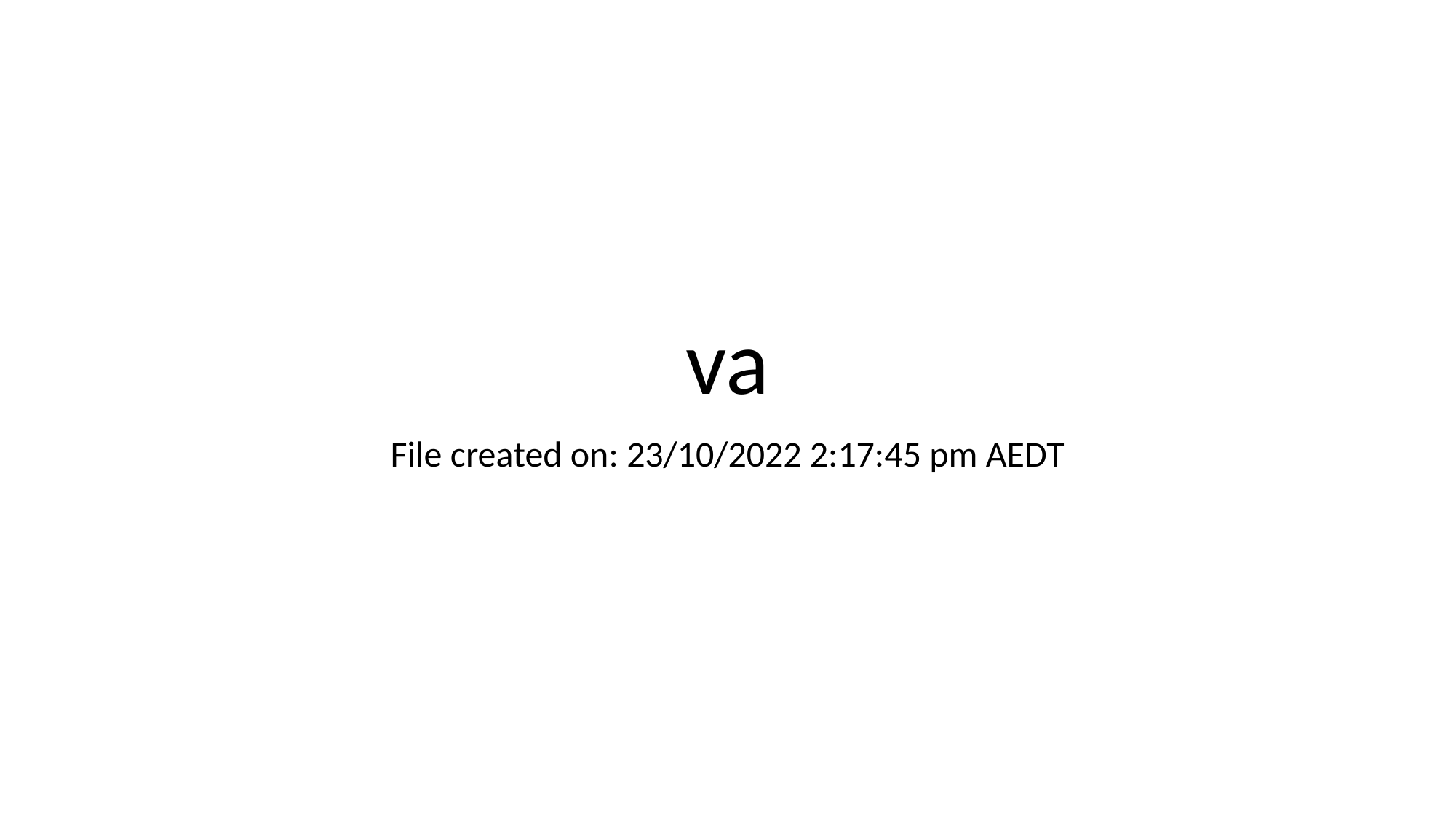

# va
File created on: 23/10/2022 2:17:45 pm AEDT